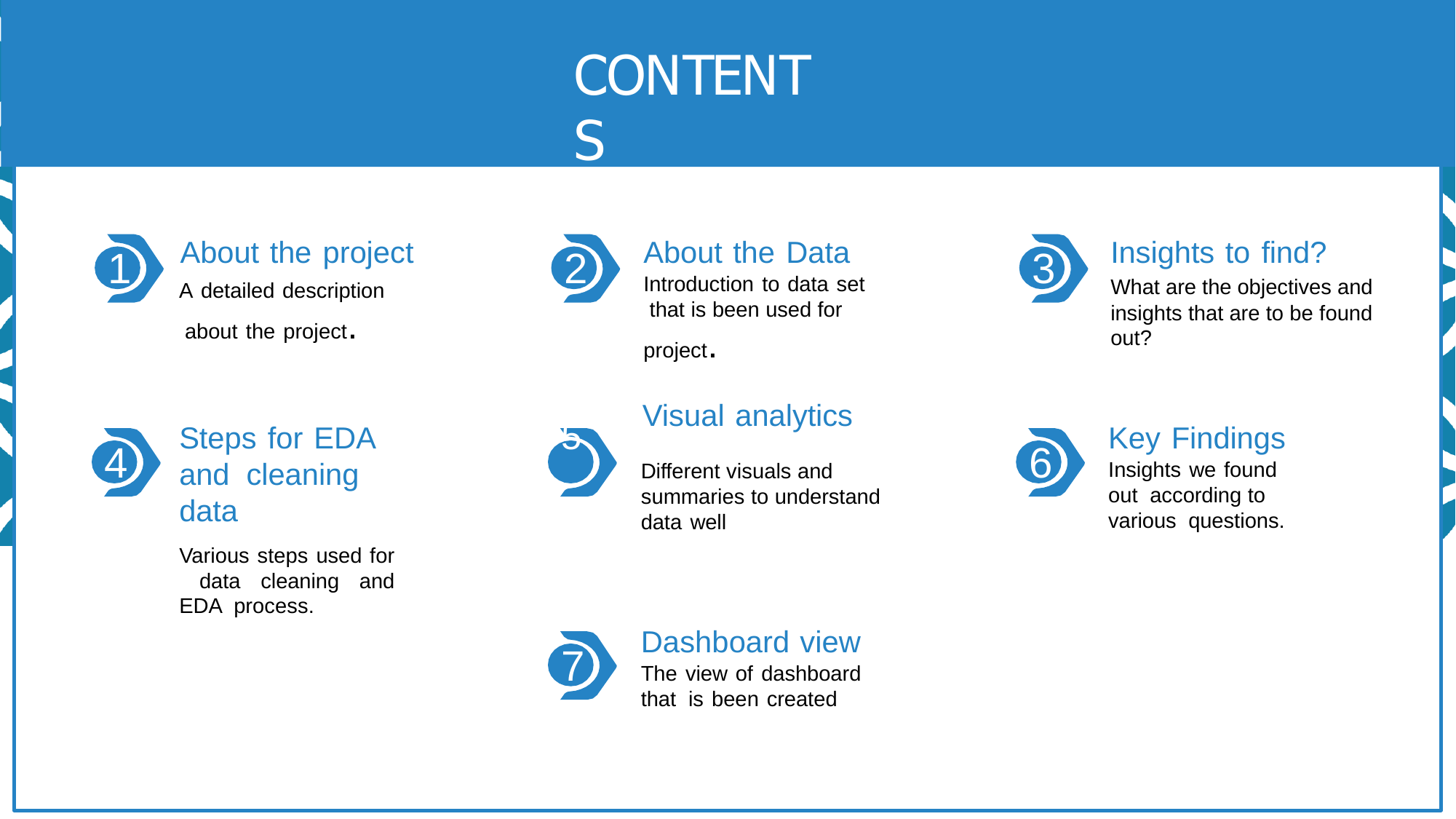

# CONTENTS
About the project
A detailed description  about the project.
Insights to find?
What are the objectives and  insights that are to be found  out?
About the Data
Introduction to data set  that is been used for  project.

1
2
3
Steps for EDA and  cleaning data
Various steps used for  data cleaning and EDA  process.
Key Findings
Insights we found out  according to various  questions.
5	Visual analytics
Different visuals and  summaries to understand  data well

4
6
Dashboard view
The view of dashboard that  is been created

7